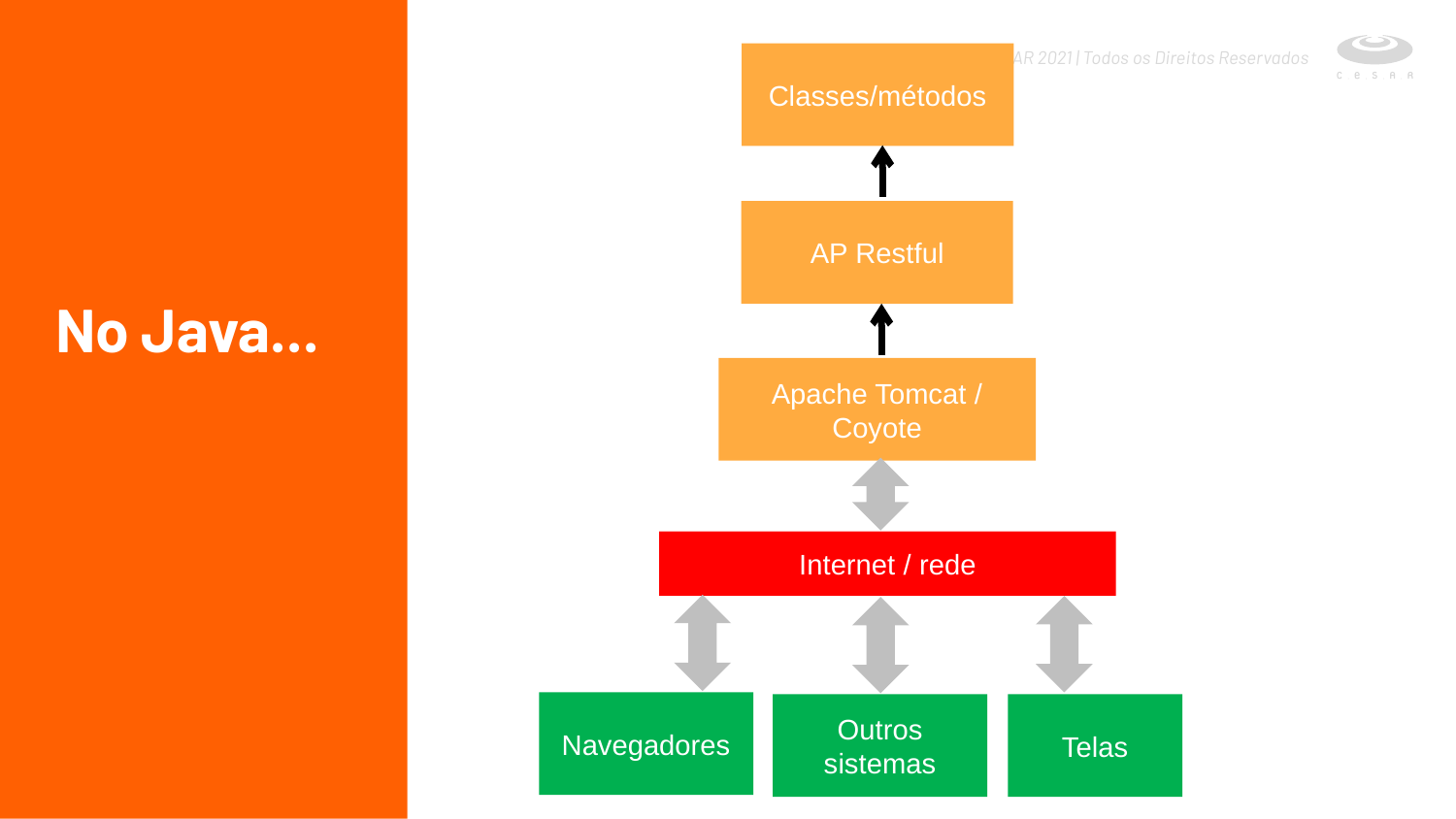

@CESAR 2021 | Todos os Direitos Reservados
Classes/métodos
AP Restful
No Java...
Apache Tomcat / Coyote

Internet / rede

Navegadores
Outros sistemas
Telas